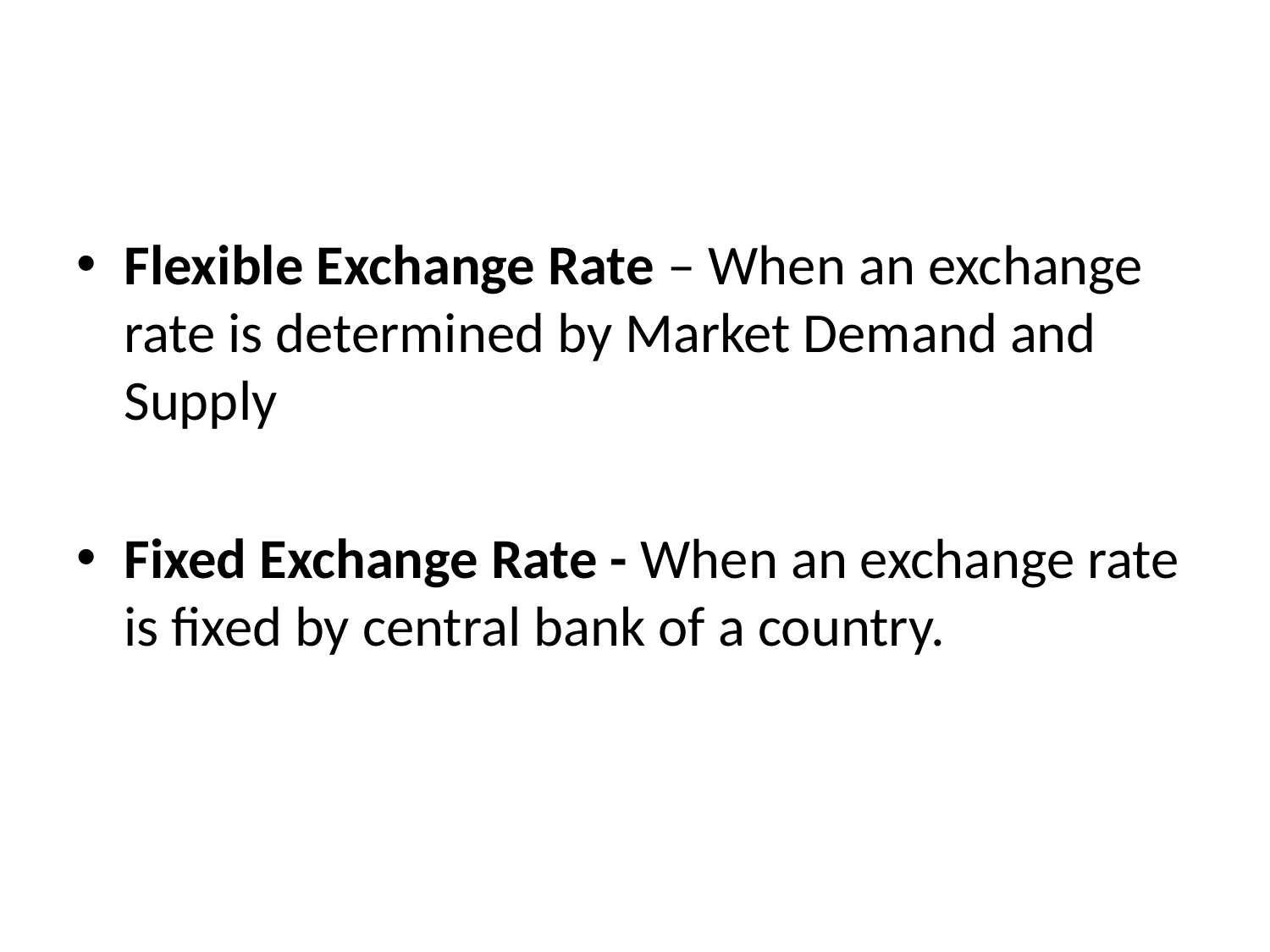

#
Flexible Exchange Rate – When an exchange rate is determined by Market Demand and Supply

Fixed Exchange Rate - When an exchange rate is fixed by central bank of a country.